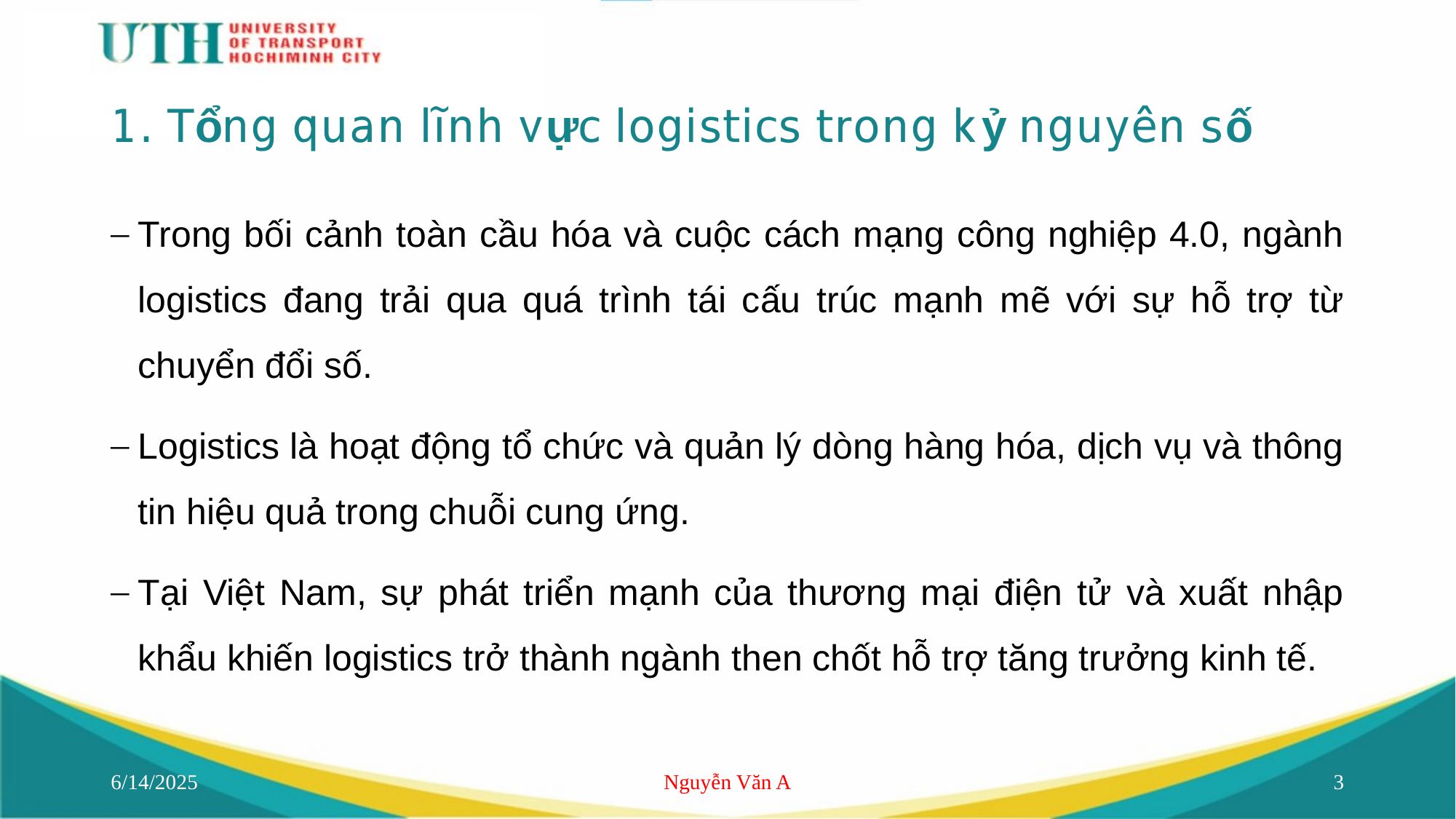

# 1. Tổng quan lĩnh vực logistics trong kỷ nguyên số
Trong bối cảnh toàn cầu hóa và cuộc cách mạng công nghiệp 4.0, ngành logistics đang trải qua quá trình tái cấu trúc mạnh mẽ với sự hỗ trợ từ chuyển đổi số.
Logistics là hoạt động tổ chức và quản lý dòng hàng hóa, dịch vụ và thông tin hiệu quả trong chuỗi cung ứng.
Tại Việt Nam, sự phát triển mạnh của thương mại điện tử và xuất nhập khẩu khiến logistics trở thành ngành then chốt hỗ trợ tăng trưởng kinh tế.

6/14/2025
Nguyễn Văn A
3